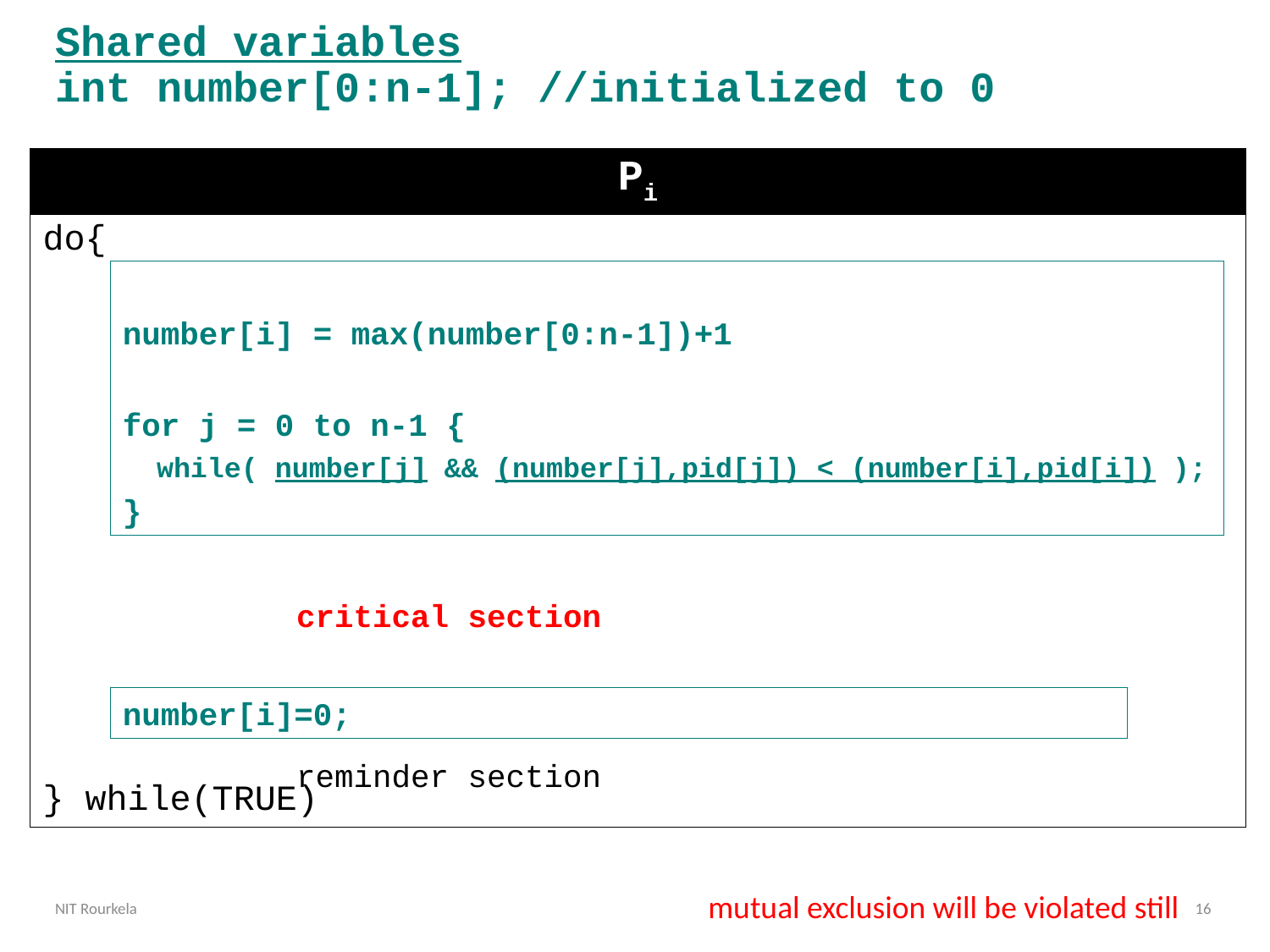

# Shared variables int number[0:n-1]; //initialized to 0

| Pi |
| --- |
| do{ } while(TRUE) |

number[i] = max(number[0:n-1])+1

for j = 0 to n-1 {
  while( number[j] && (number[j],pid[j]) < (number[i],pid[i]) );
}
critical section
number[i]=0;
reminder section
mutual exclusion will be violated still
NIT Rourkela
16